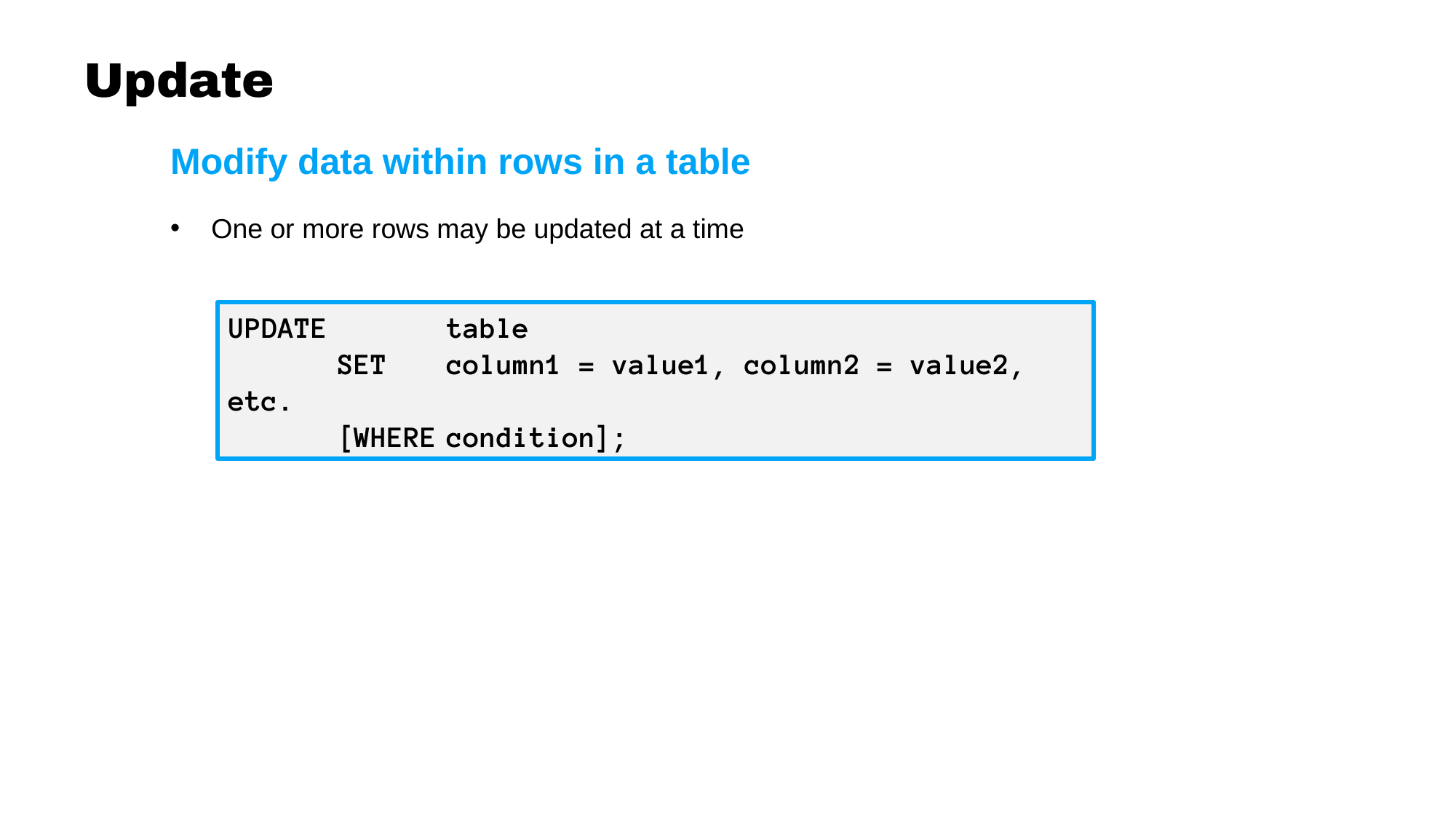

# Update
Modify data within rows in a table
One or more rows may be updated at a time
UPDATE 	table
	SET 	column1 = value1, column2 = value2, etc.
	[WHERE	condition];